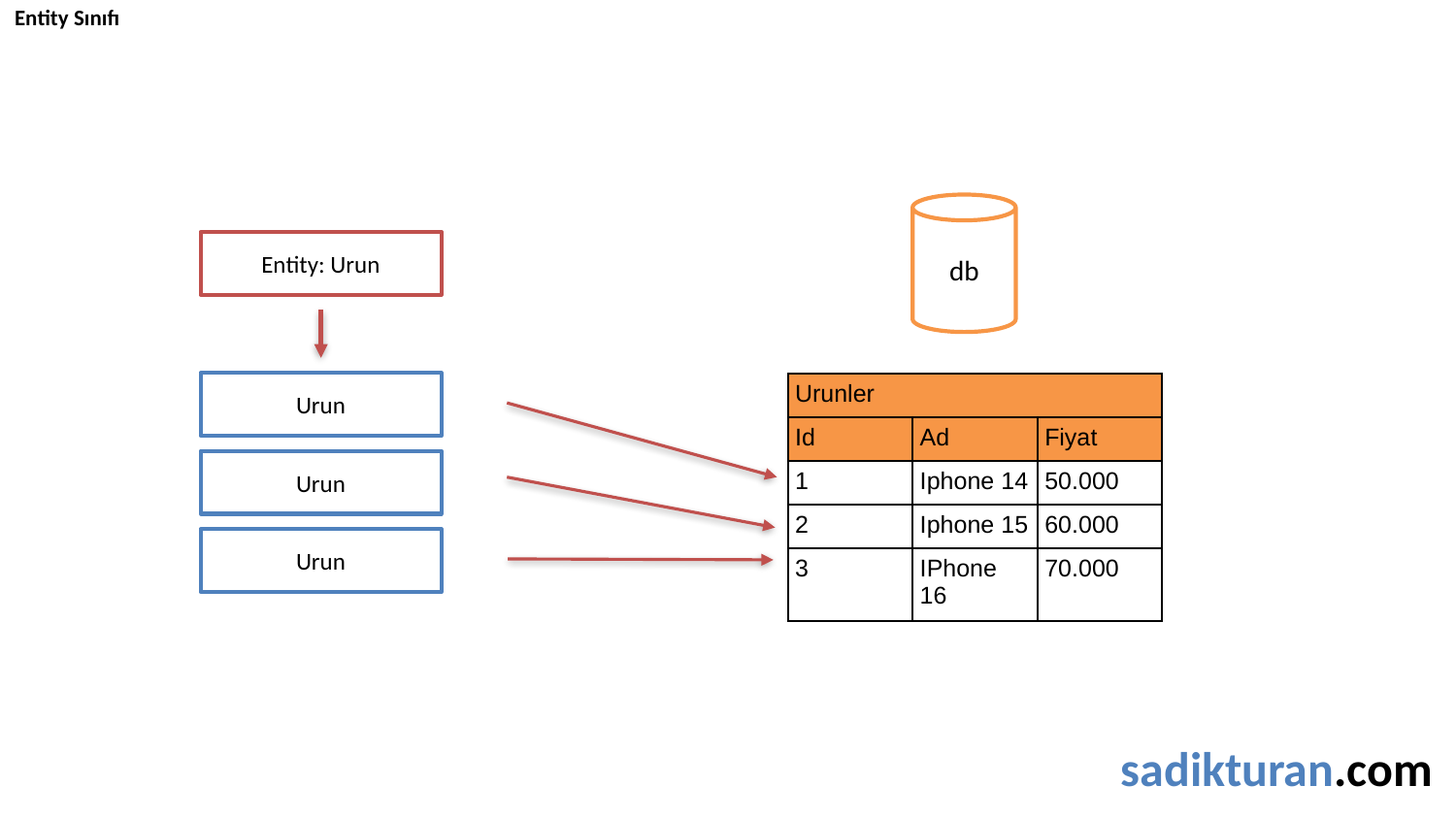

Entity Sınıfı
db
Entity: Urun
Urun
| Urunler |  |  |
| --- | --- | --- |
| Id | Ad | Fiyat |
| 1 | Iphone 14 | 50.000 |
| 2 | Iphone 15 | 60.000 |
| 3 | IPhone 16 | 70.000 |
Urun
Urun
sadikturan.com